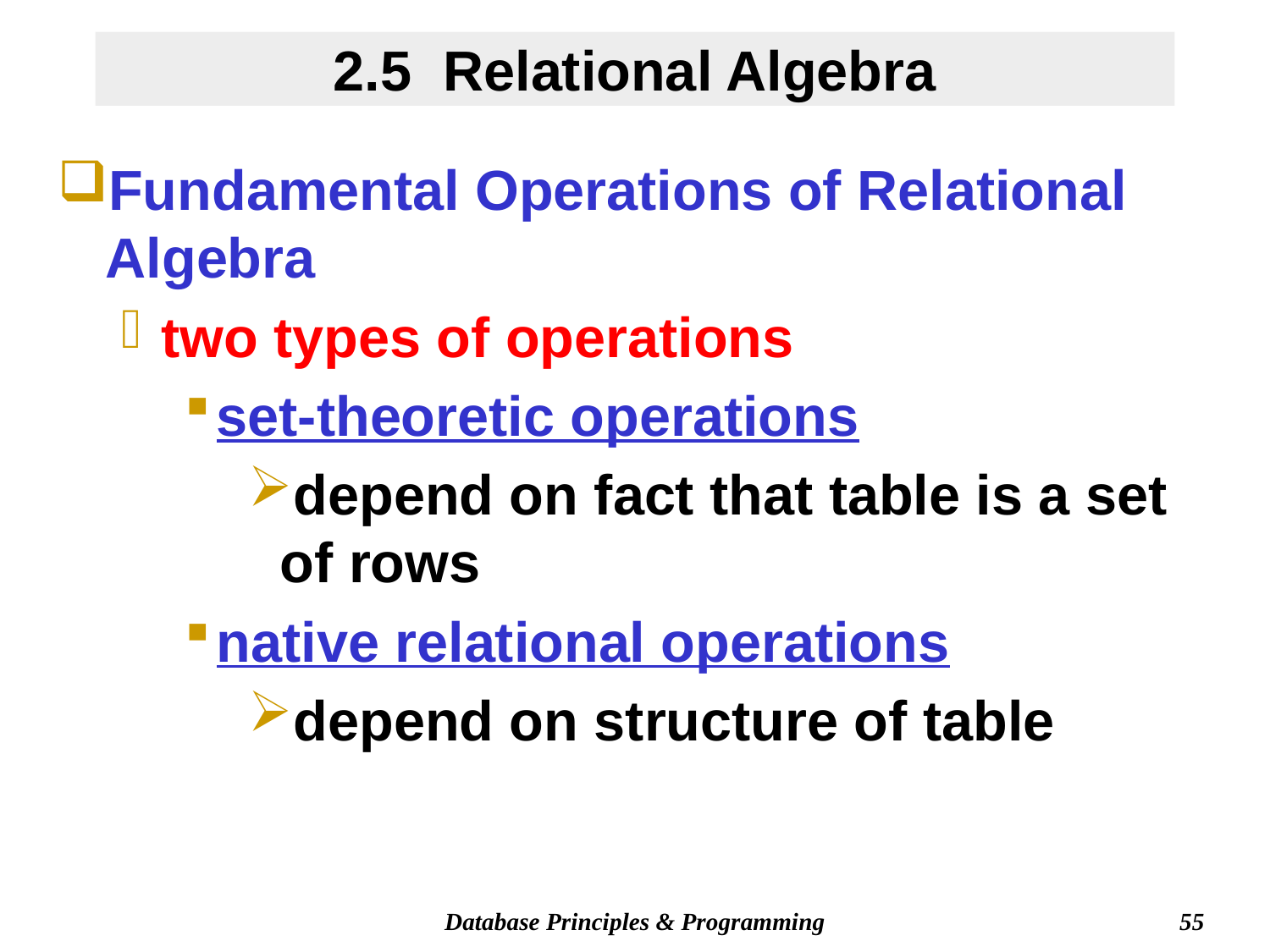

# 2.5  Relational Algebra
Fundamental Operations of Relational Algebra
two types of operations
set-theoretic operations
depend on fact that table is a set of rows
native relational operations
depend on structure of table

Database Principles & Programming
55